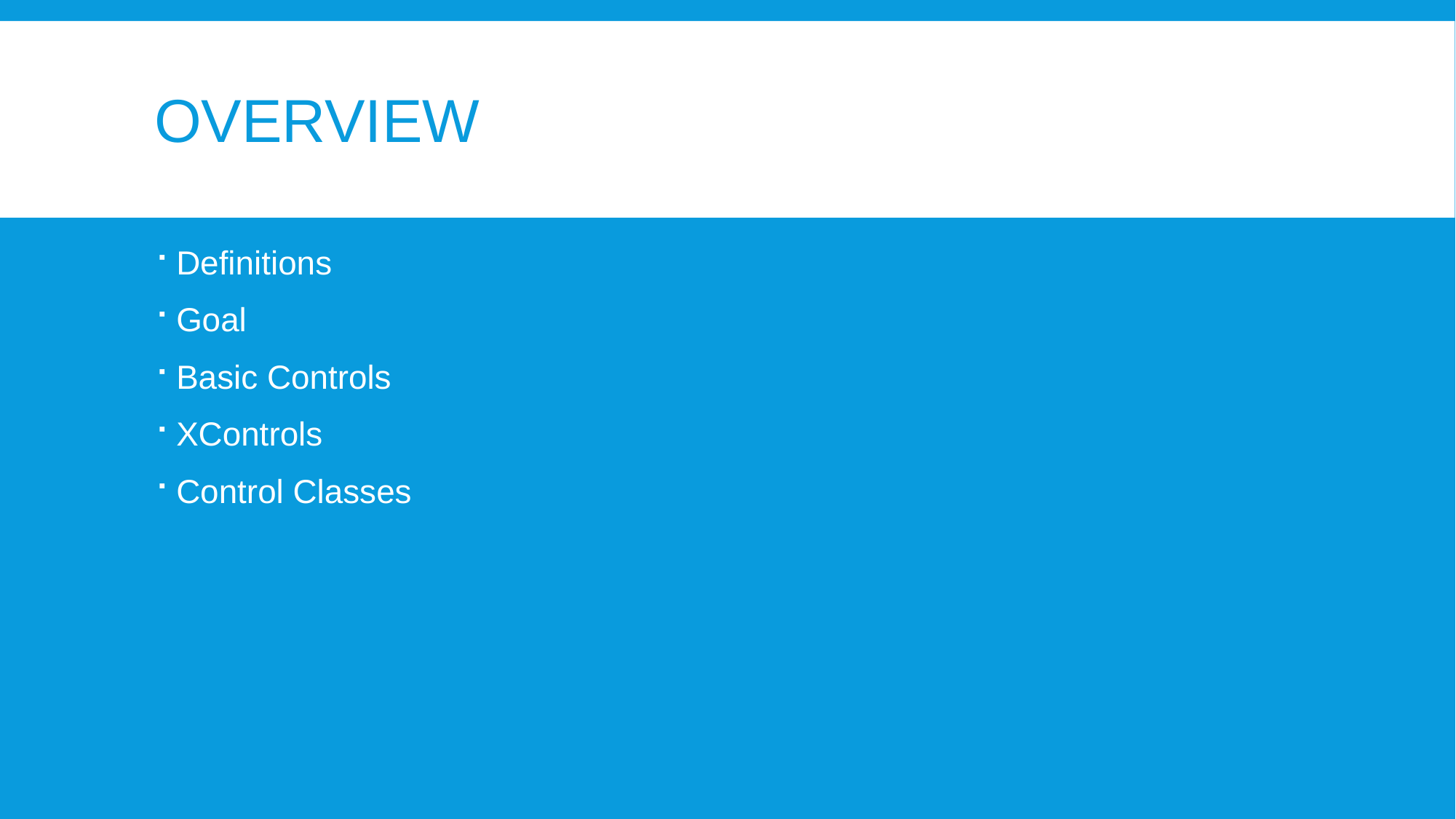

# Overview
Definitions
Goal
Basic Controls
XControls
Control Classes